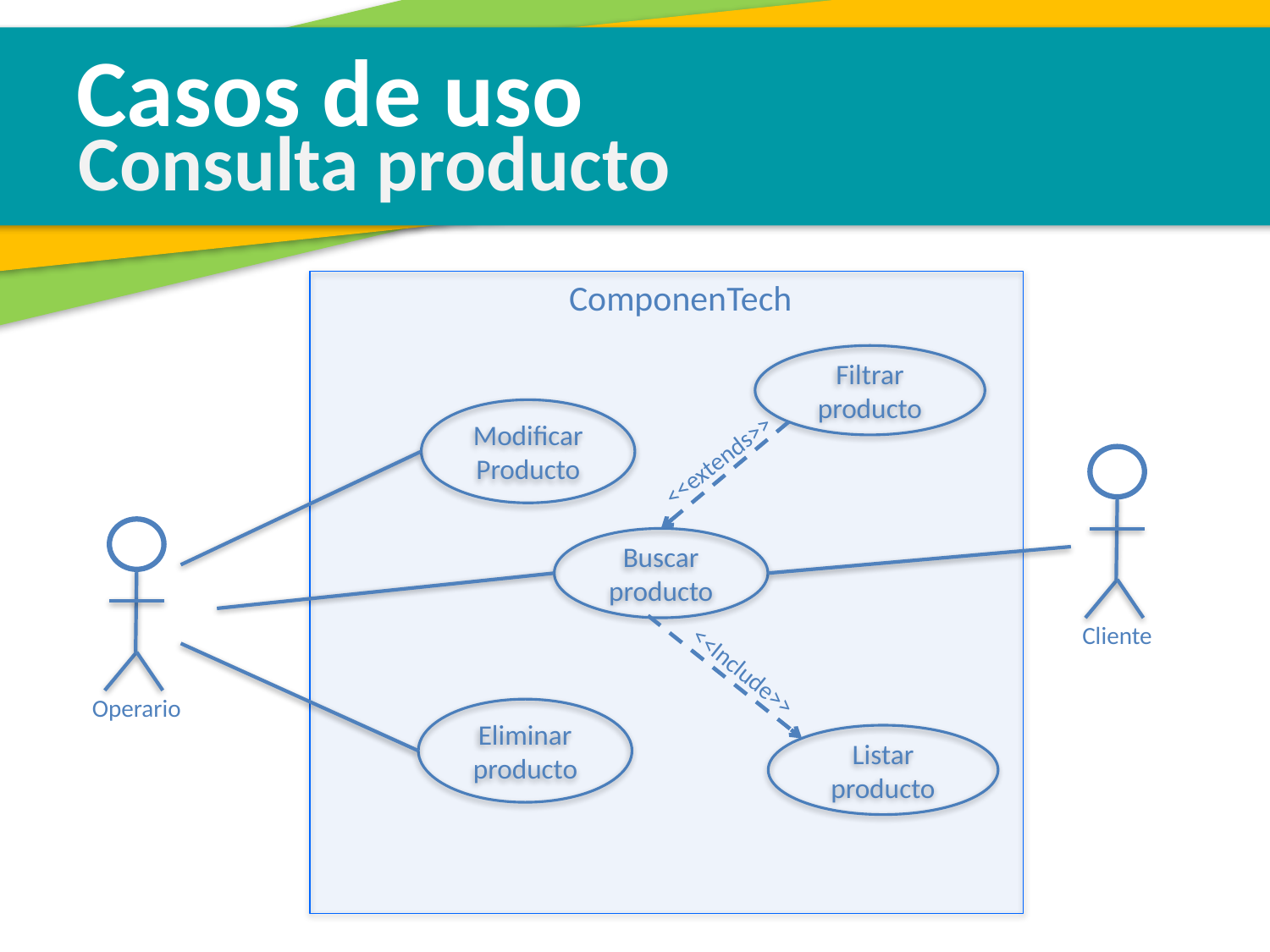

Casos de uso
Consulta producto
ComponenTech

Filtrar producto
Modificar Producto
<<extends>>

Cliente

Operario
Buscar producto
<<Include>>
Eliminar producto
Listar producto